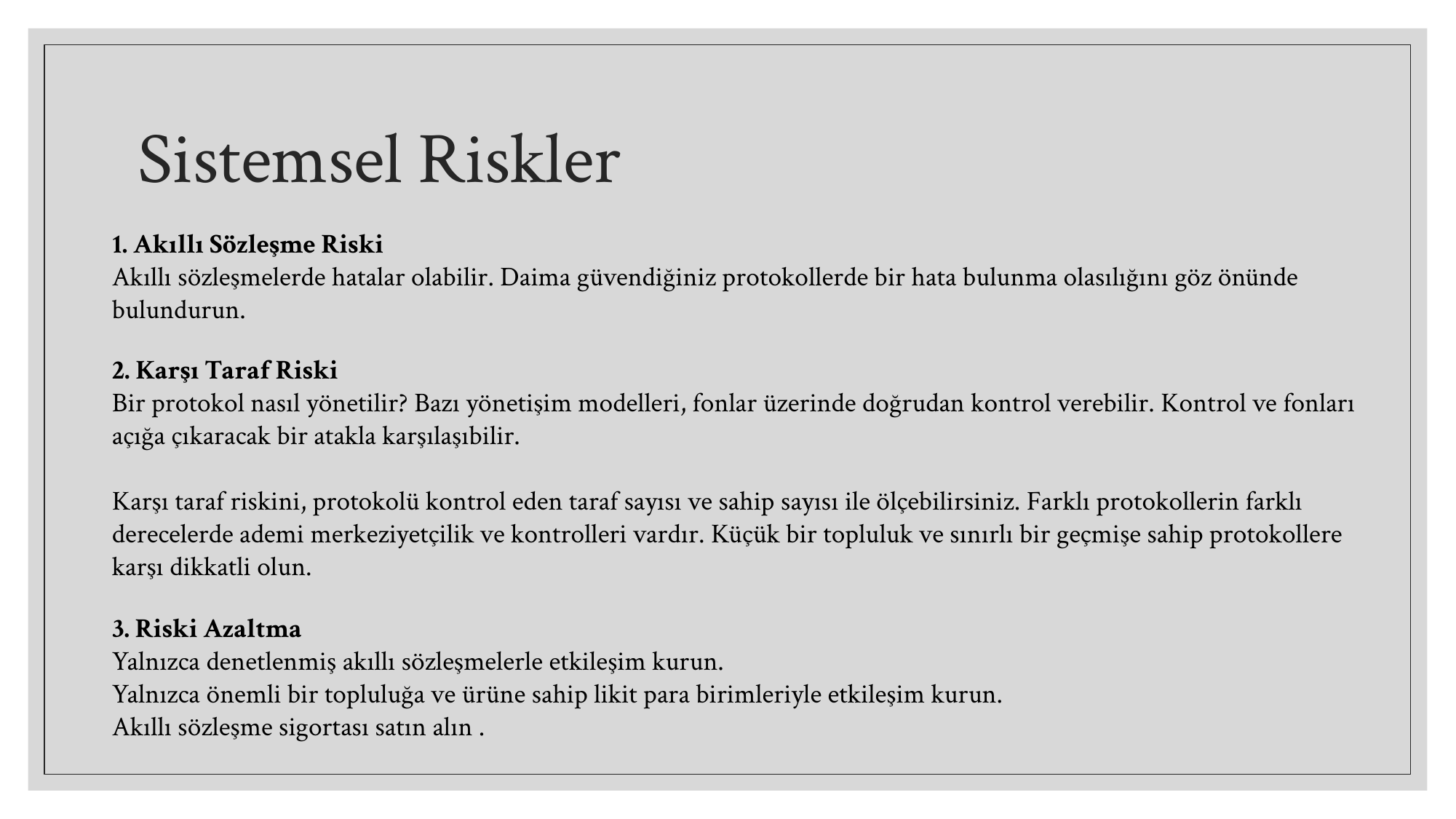

# Sistemsel Riskler
1. Akıllı Sözleşme Riski
Akıllı sözleşmelerde hatalar olabilir. Daima güvendiğiniz protokollerde bir hata bulunma olasılığını göz önünde bulundurun.
2. Karşı Taraf Riski
Bir protokol nasıl yönetilir? Bazı yönetişim modelleri, fonlar üzerinde doğrudan kontrol verebilir. Kontrol ve fonları açığa çıkaracak bir atakla karşılaşıbilir.

Karşı taraf riskini, protokolü kontrol eden taraf sayısı ve sahip sayısı ile ölçebilirsiniz. Farklı protokollerin farklı derecelerde ademi merkeziyetçilik ve kontrolleri vardır. Küçük bir topluluk ve sınırlı bir geçmişe sahip protokollere karşı dikkatli olun.
3. Riski Azaltma
Yalnızca denetlenmiş akıllı sözleşmelerle etkileşim kurun.
Yalnızca önemli bir topluluğa ve ürüne sahip likit para birimleriyle etkileşim kurun.
Akıllı sözleşme sigortası satın alın .